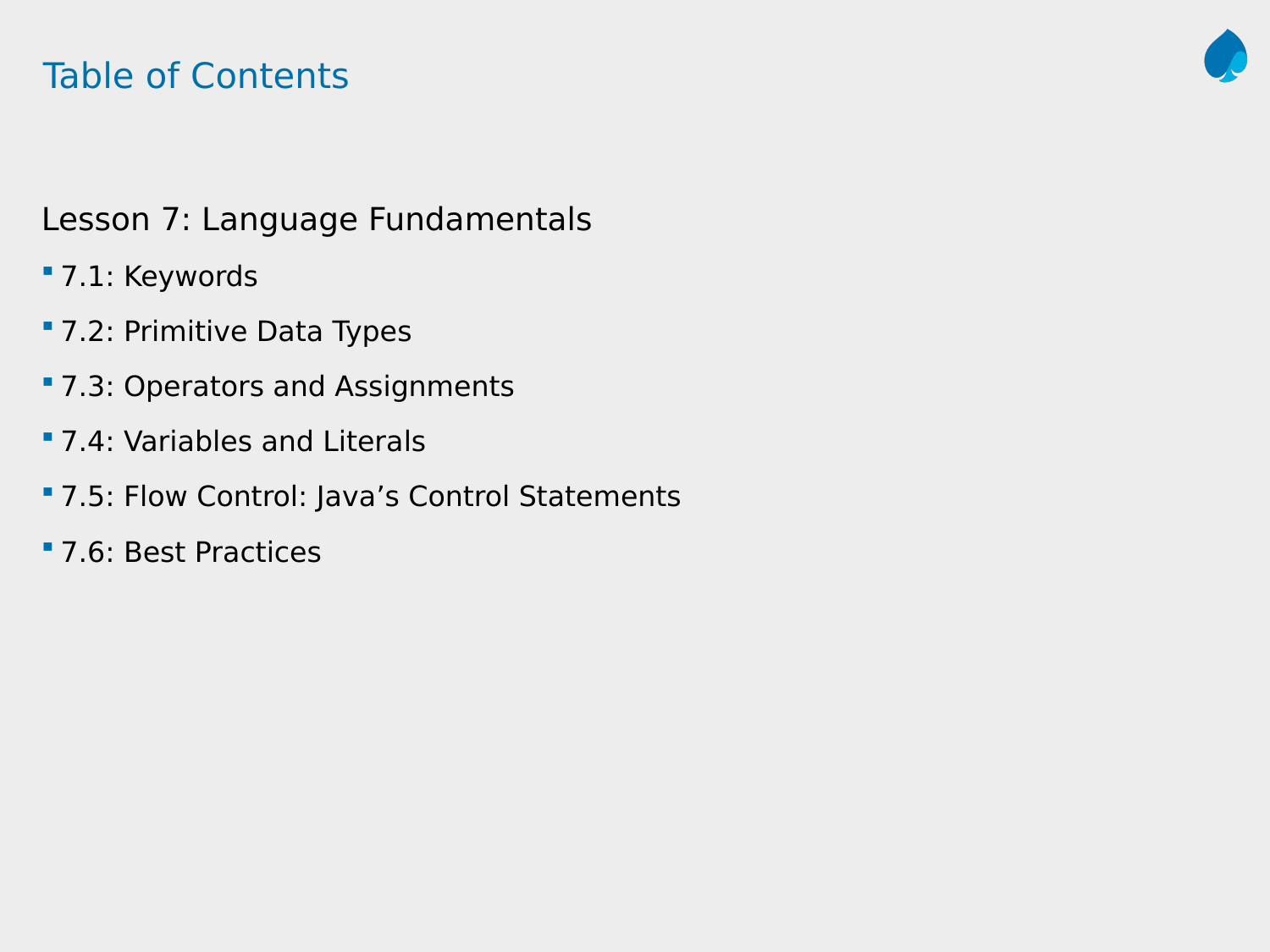

# Table of Contents
Lesson 7: Language Fundamentals
7.1: Keywords
7.2: Primitive Data Types
7.3: Operators and Assignments
7.4: Variables and Literals
7.5: Flow Control: Java’s Control Statements
7.6: Best Practices